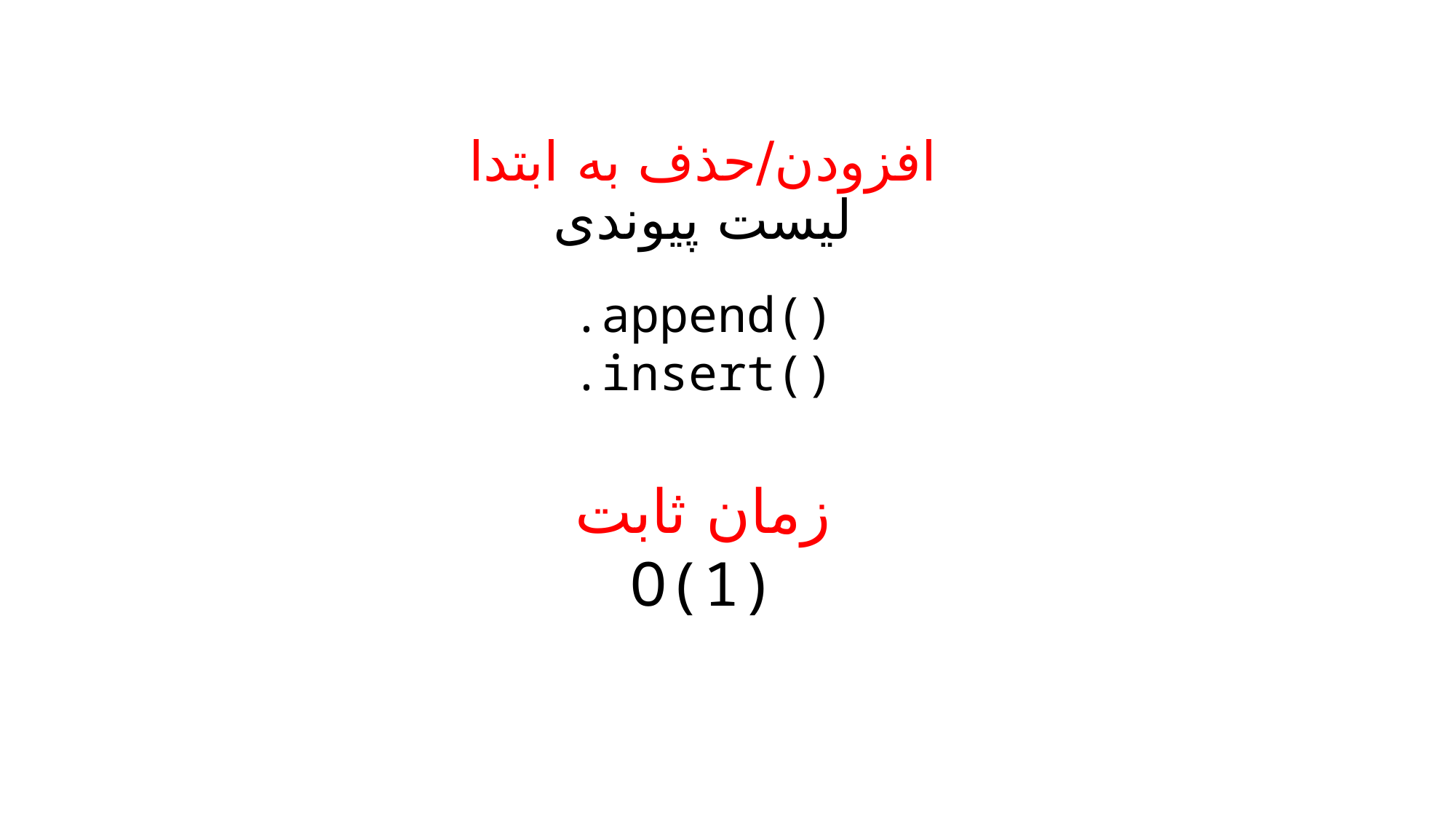

افزودن/حذف به ابتدا
لیست پیوندی
.append()
.insert()

زمان ثابت
O(1)